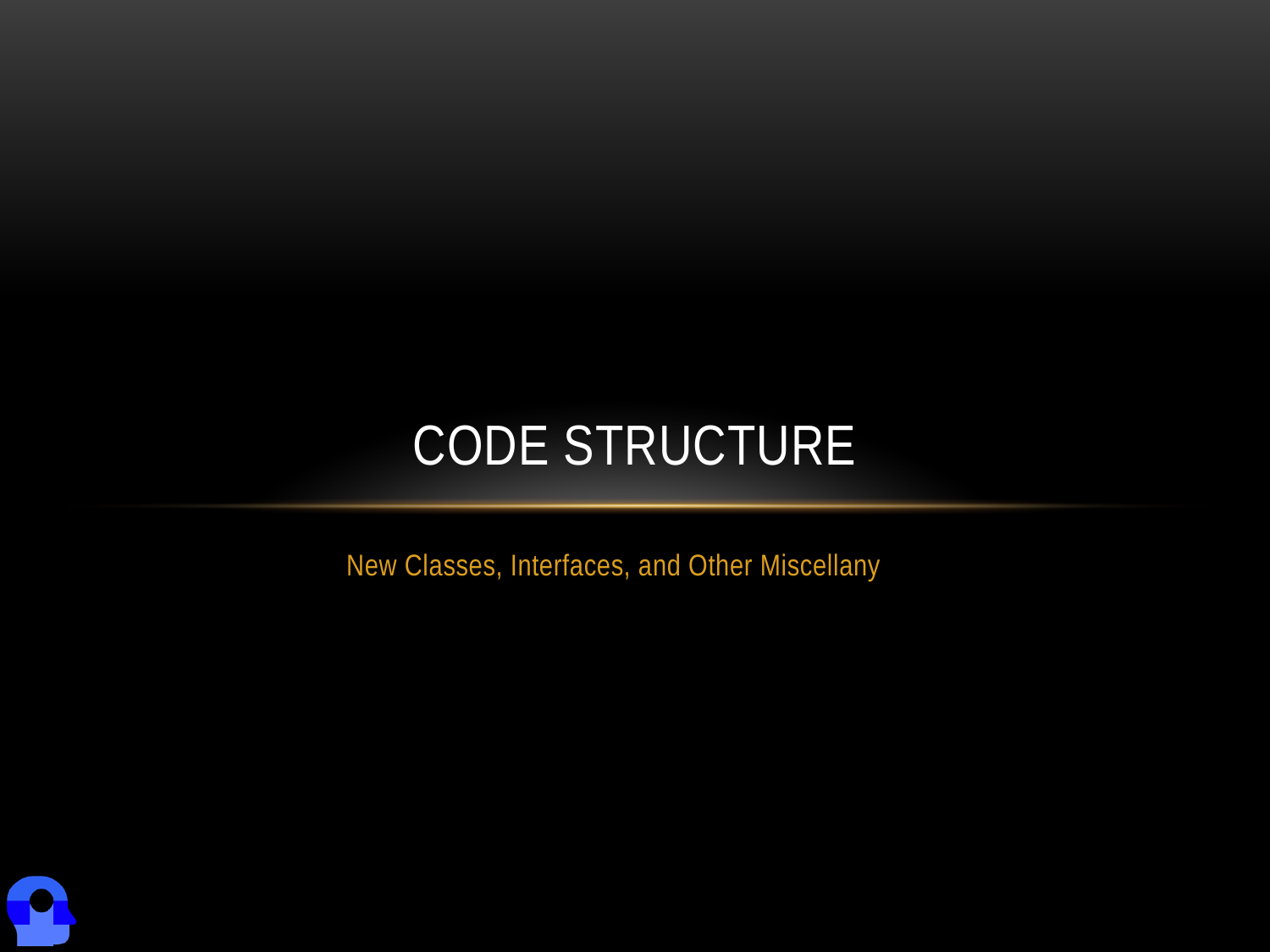

# Code Structure
New Classes, Interfaces, and Other Miscellany